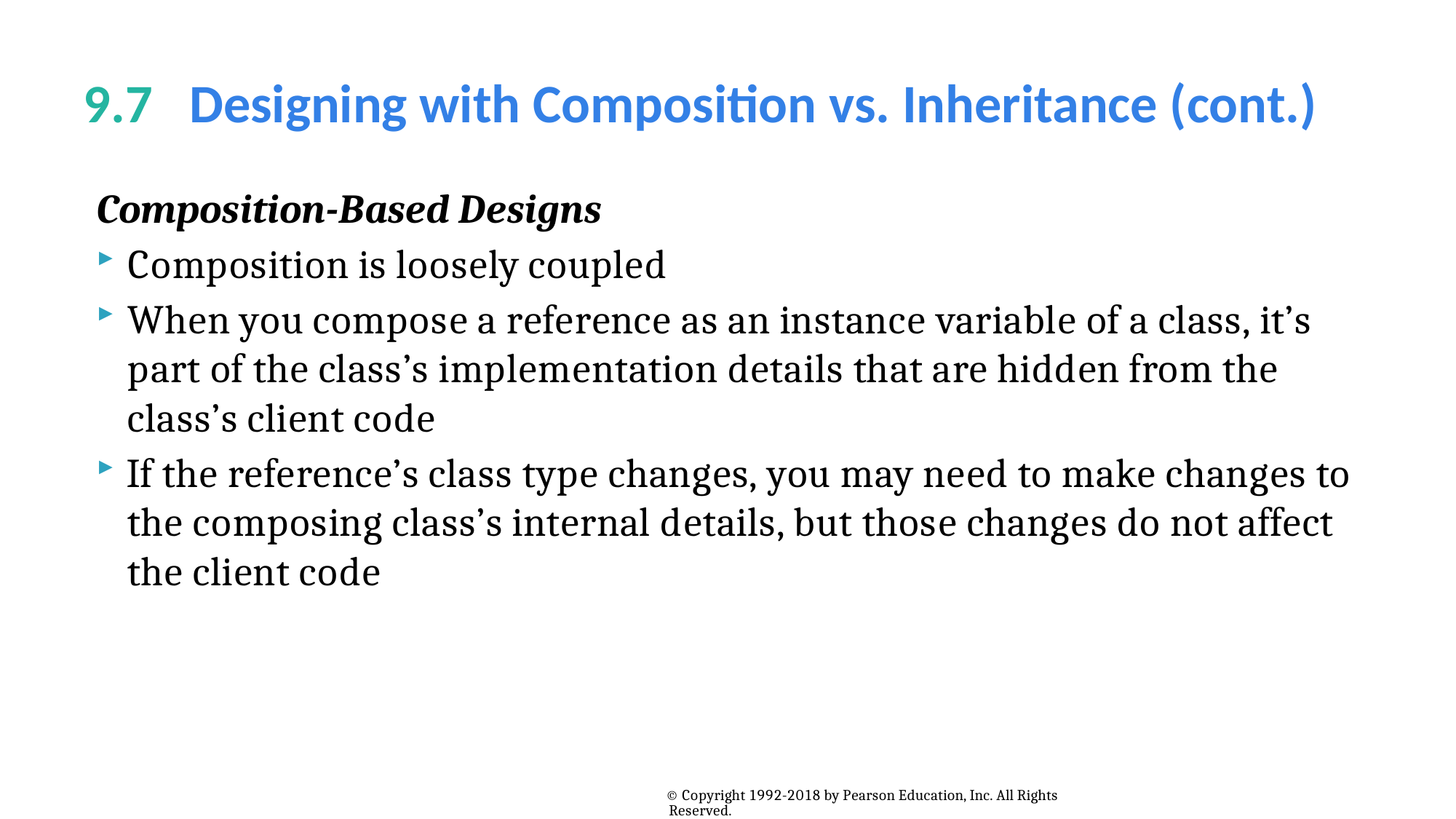

# 9.7   Designing with Composition vs. Inheritance (cont.)
Composition-Based Designs
Composition is loosely coupled
When you compose a reference as an instance variable of a class, it’s part of the class’s implementation details that are hidden from the class’s client code
If the reference’s class type changes, you may need to make changes to the composing class’s internal details, but those changes do not affect the client code

© Copyright 1992-2018 by Pearson Education, Inc. All Rights Reserved.